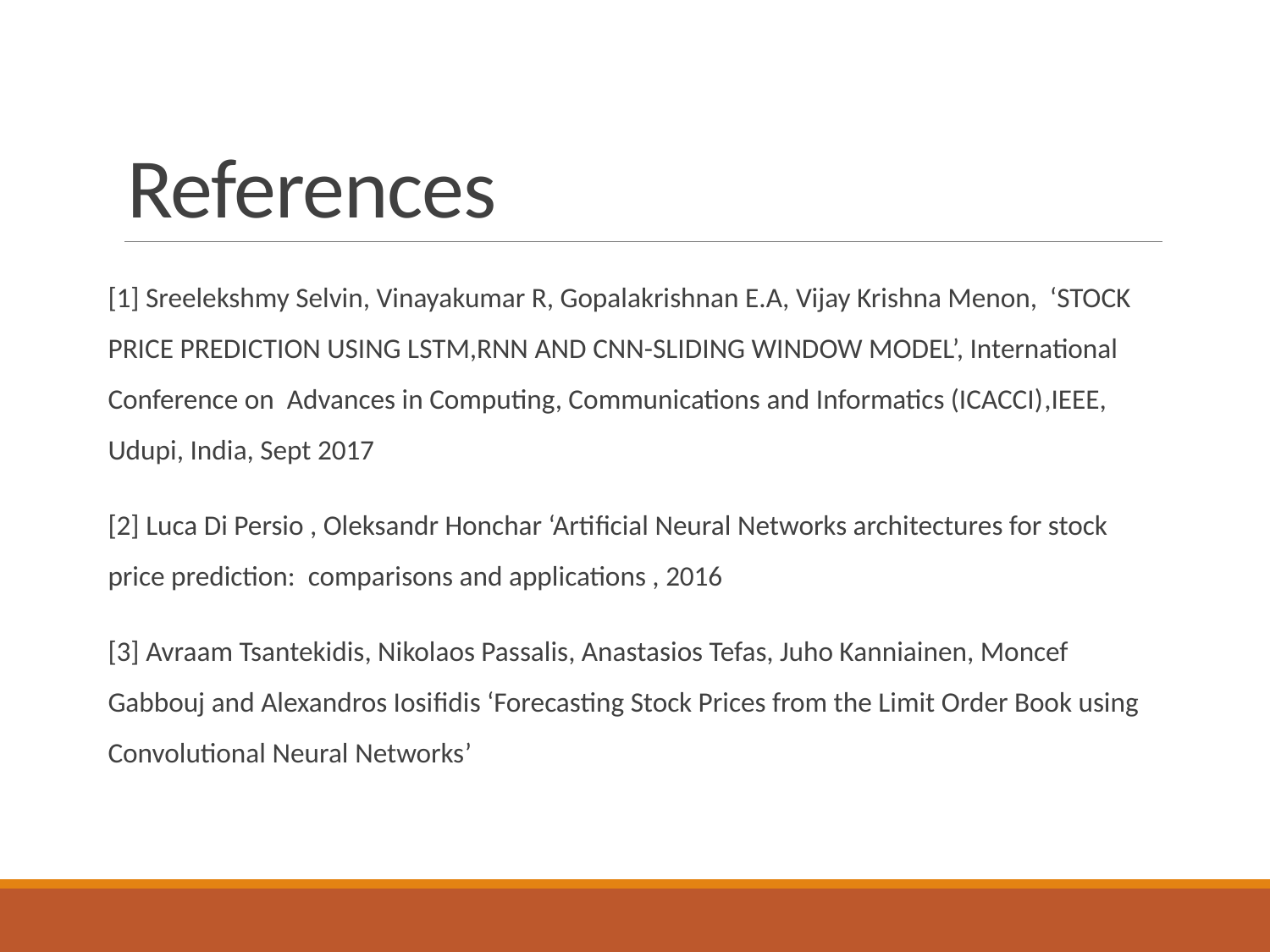

# References
[1] Sreelekshmy Selvin, Vinayakumar R, Gopalakrishnan E.A, Vijay Krishna Menon,  ‘STOCK PRICE PREDICTION USING LSTM,RNN AND CNN-SLIDING WINDOW MODEL’, International Conference on  Advances in Computing, Communications and Informatics (ICACCI),IEEE, Udupi, India, Sept 2017
[2] Luca Di Persio , Oleksandr Honchar ‘Artiﬁcial Neural Networks architectures for stock price prediction:  comparisons and applications , 2016
[3] Avraam Tsantekidis, Nikolaos Passalis, Anastasios Tefas, Juho Kanniainen, Moncef Gabbouj and Alexandros Iosiﬁdis ‘Forecasting Stock Prices from the Limit Order Book using Convolutional Neural Networks’